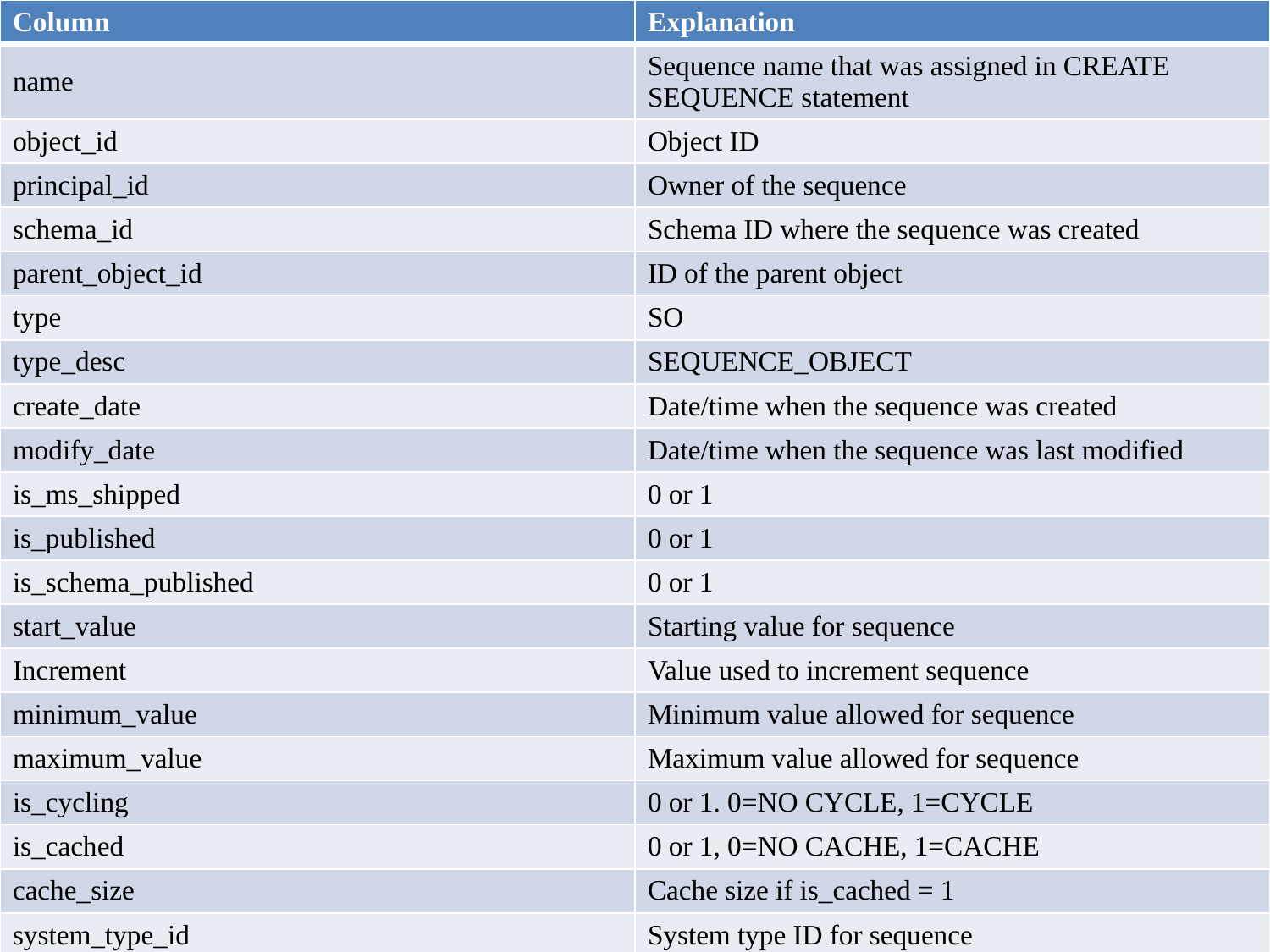

| Column | Explanation |
| --- | --- |
| name | Sequence name that was assigned in CREATE SEQUENCE statement |
| object\_id | Object ID |
| principal\_id | Owner of the sequence |
| schema\_id | Schema ID where the sequence was created |
| parent\_object\_id | ID of the parent object |
| type | SO |
| type\_desc | SEQUENCE\_OBJECT |
| create\_date | Date/time when the sequence was created |
| modify\_date | Date/time when the sequence was last modified |
| is\_ms\_shipped | 0 or 1 |
| is\_published | 0 or 1 |
| is\_schema\_published | 0 or 1 |
| start\_value | Starting value for sequence |
| Increment | Value used to increment sequence |
| minimum\_value | Minimum value allowed for sequence |
| maximum\_value | Maximum value allowed for sequence |
| is\_cycling | 0 or 1. 0=NO CYCLE, 1=CYCLE |
| is\_cached | 0 or 1, 0=NO CACHE, 1=CACHE |
| cache\_size | Cache size if is\_cached = 1 |
| system\_type\_id | System type ID for sequence |
| user\_type\_id | User type ID for sequence |
| Precision | Maximum precision for sequence's datatype |
| Scale | Maximum scale for sequence's datatype |
| current\_value | Last value returned by the sequence |
| is\_exhausted | 0 or 1. 0=More values available in sequence. 1=No values available in sequence |